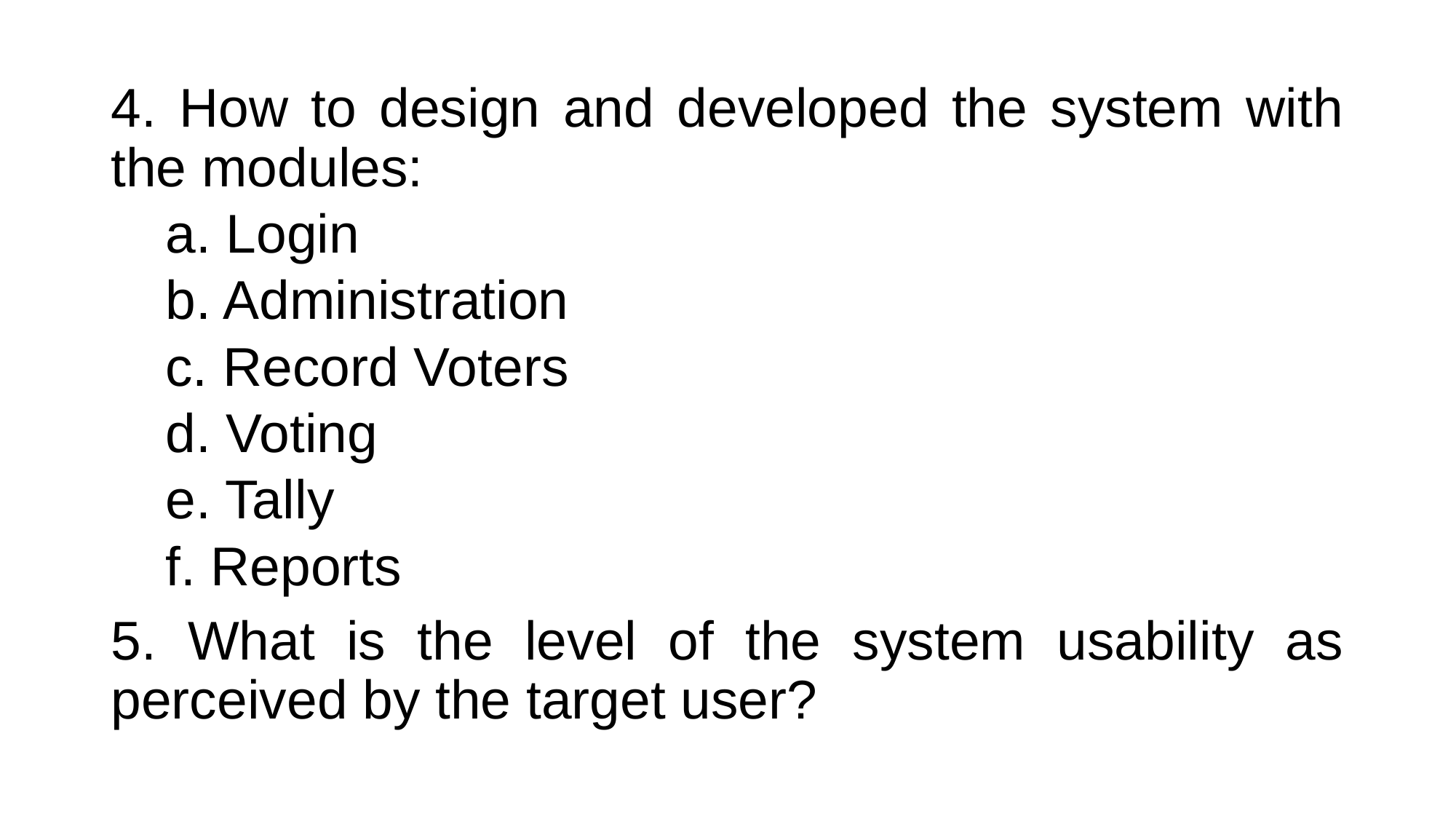

4. How to design and developed the system with the modules:
a. Login
b. Administration
c. Record Voters
d. Voting
e. Tally
f. Reports
5. What is the level of the system usability as perceived by the target user?